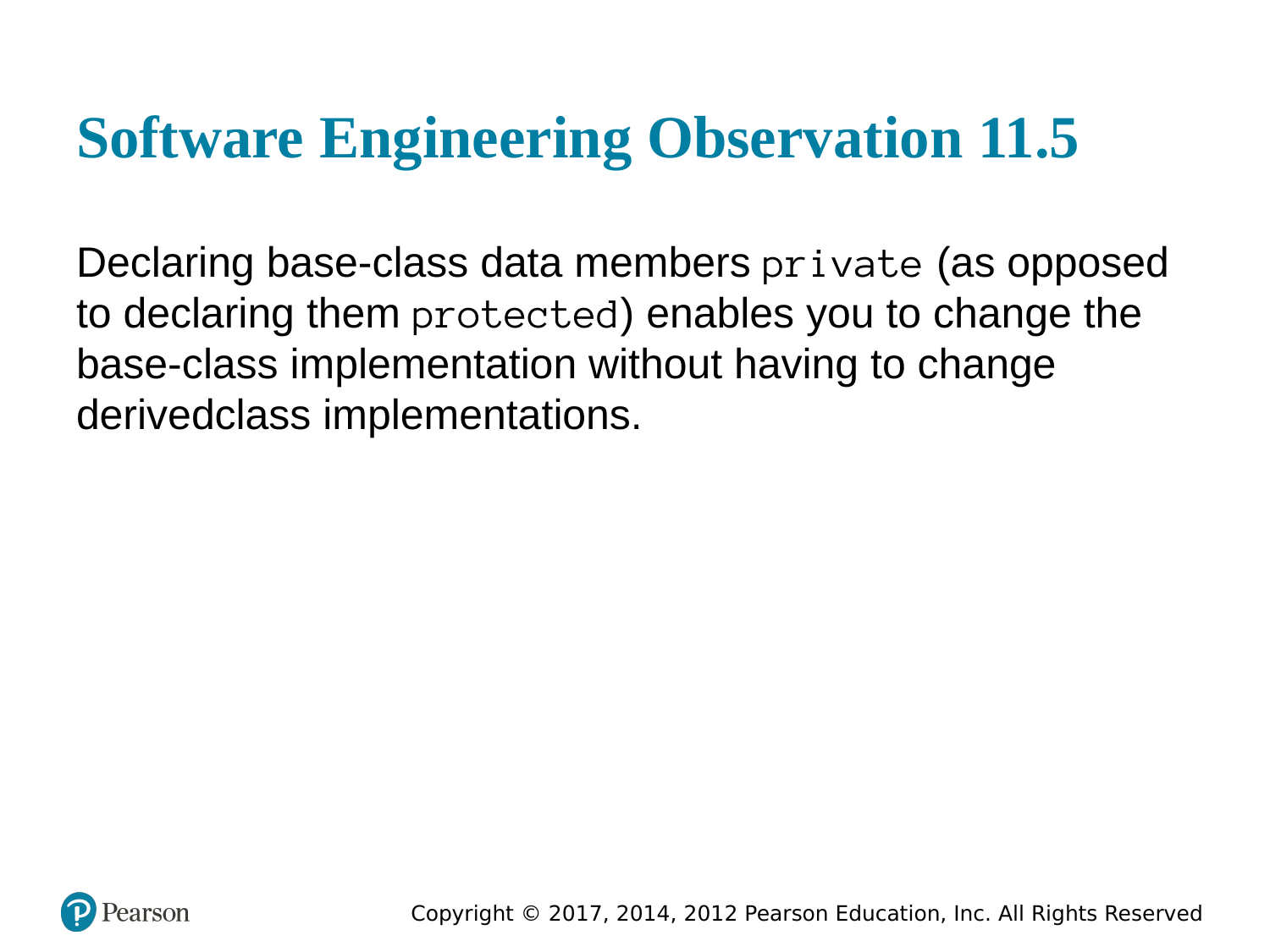

# Software Engineering Observation 11.5
Declaring base-class data members private (as opposed to declaring them protected) enables you to change the base-class implementation without having to change derivedclass implementations.